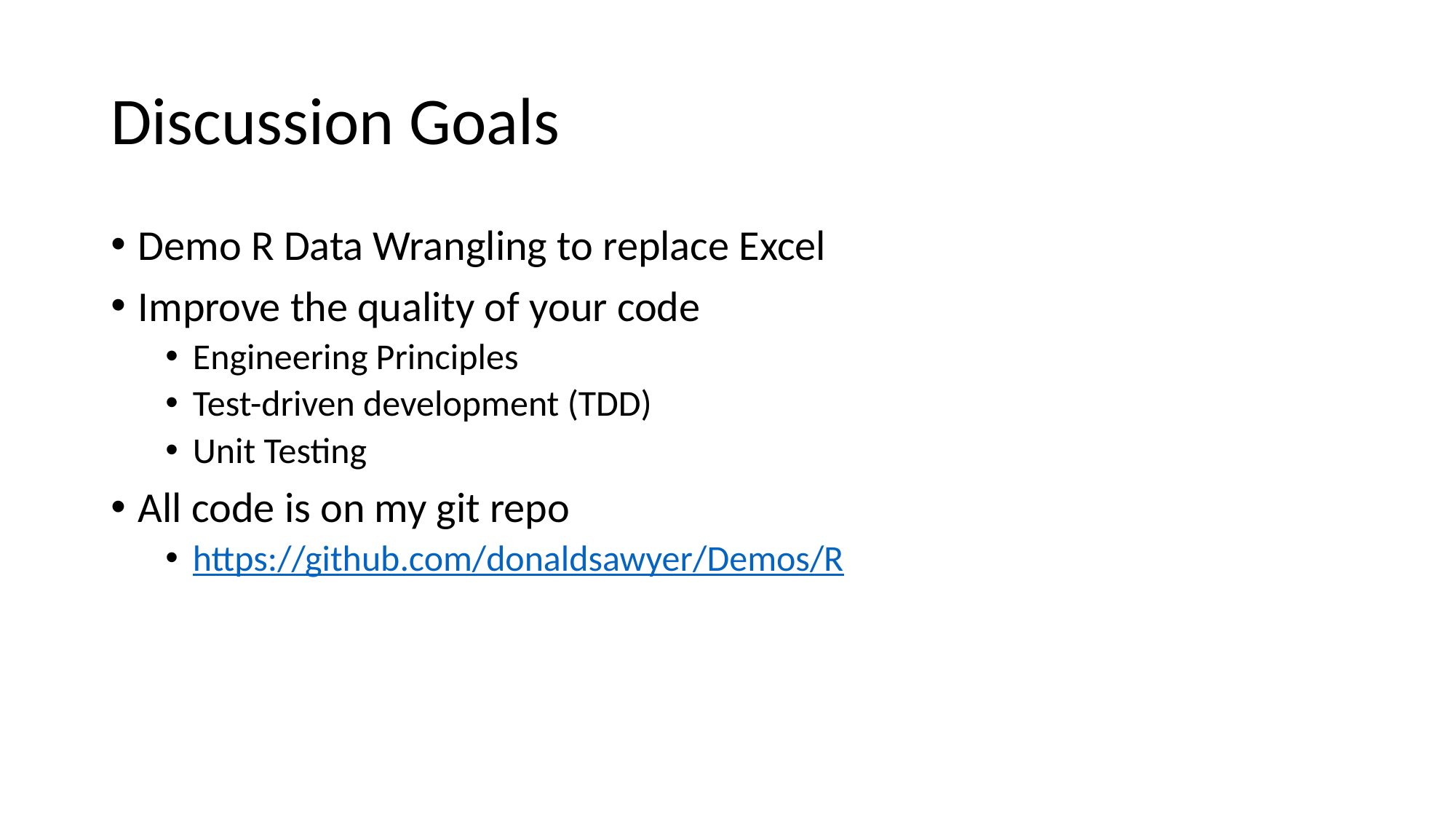

# Discussion Goals
Demo R Data Wrangling to replace Excel
Improve the quality of your code
Engineering Principles
Test-driven development (TDD)
Unit Testing
All code is on my git repo
https://github.com/donaldsawyer/Demos/R